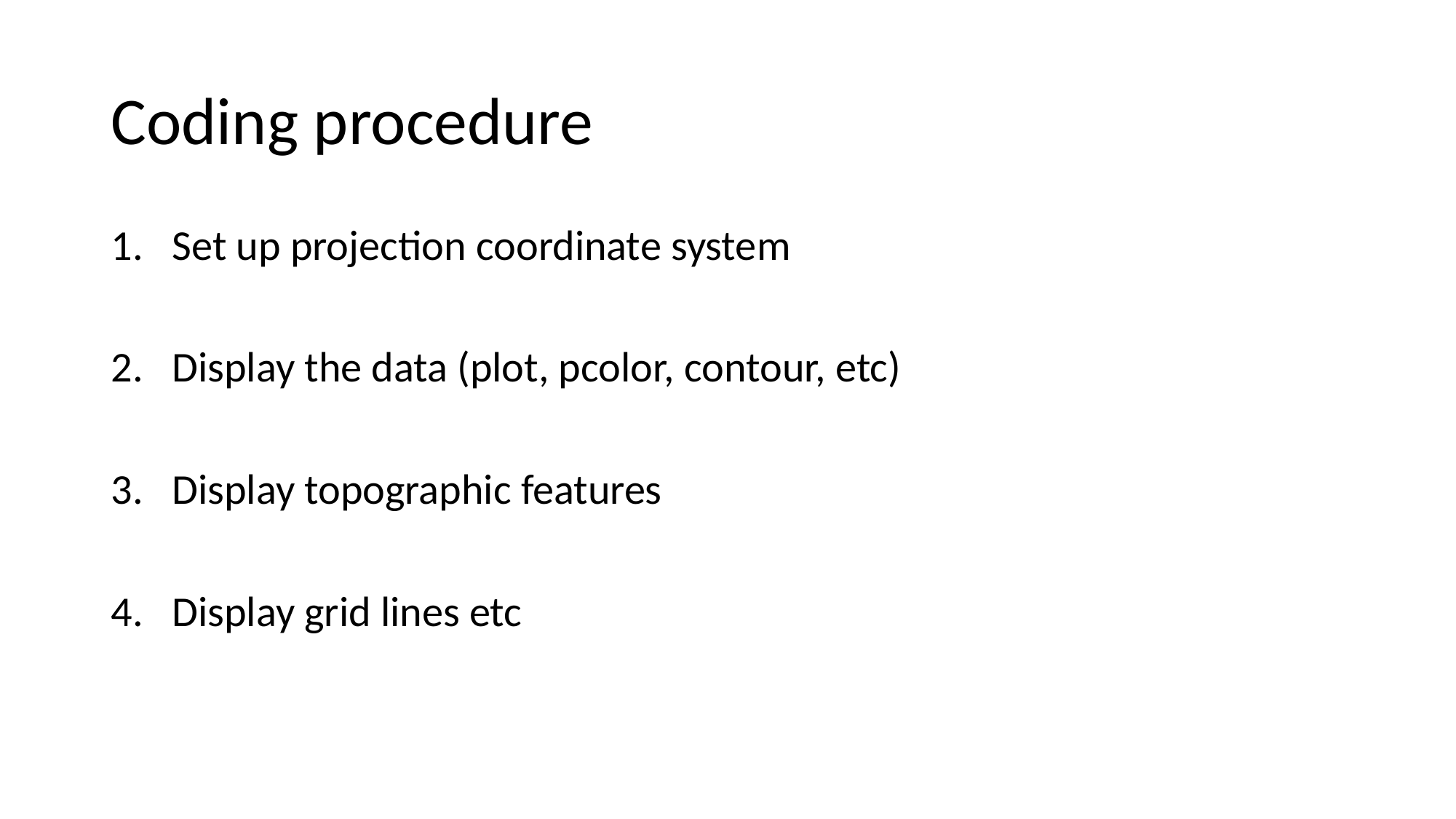

# Coding procedure
Set up projection coordinate system

Display the data (plot, pcolor, contour, etc)

Display topographic features

Display grid lines etc